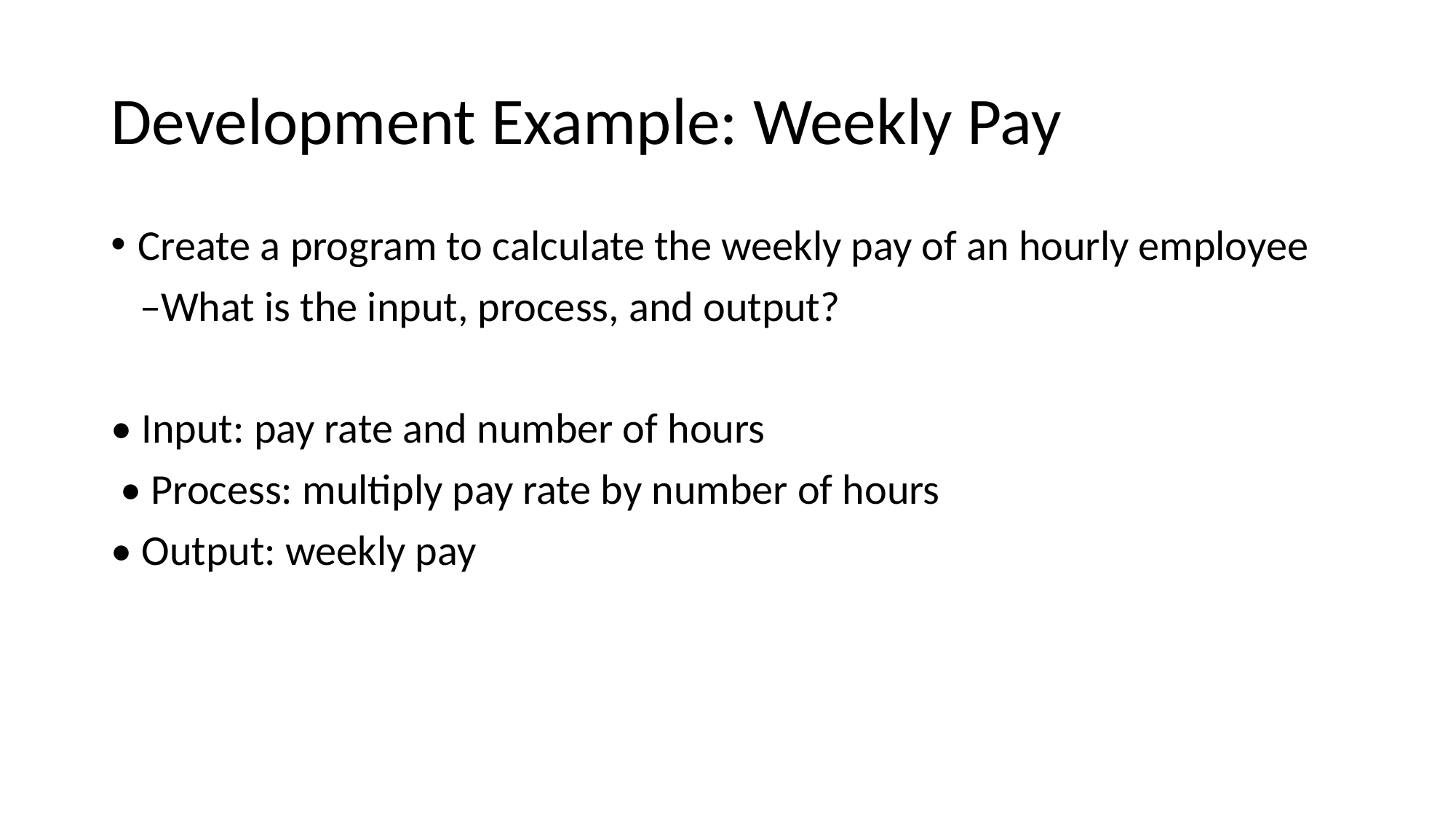

# Development Example: Weekly Pay
Create a program to calculate the weekly pay of an hourly employee
   –What is the input, process, and output?

• Input: pay rate and number of hours
 • Process: multiply pay rate by number of hours
• Output: weekly pay